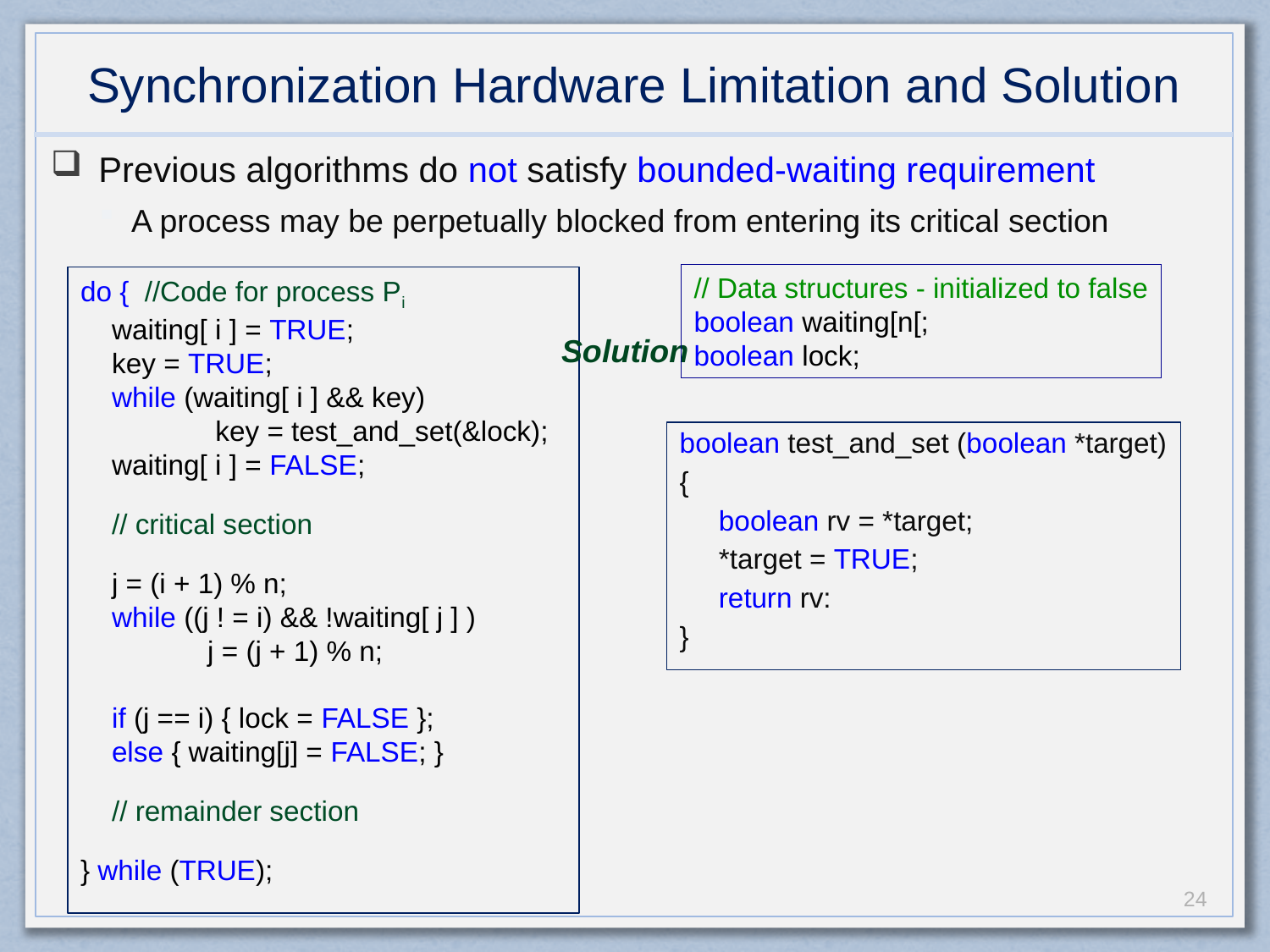

# Synchronization Hardware Limitation and Solution
Previous algorithms do not satisfy bounded-waiting requirement
A process may be perpetually blocked from entering its critical section
// Data structures - initialized to false
boolean waiting[n[;
boolean lock;
do {  //Code for process Pi
    waiting[ i ] = TRUE;
    key = TRUE;
    while (waiting[ i ] && key)
	 key = test_and_set(&lock);
    waiting[ i ] = FALSE;

    // critical section

    j = (i + 1) % n;
    while ((j ! = i) && !waiting[ j ] )
	j = (j + 1) % n;

    if (j == i) { lock = FALSE };
    else { waiting[j] = FALSE; }

    // remainder section

} while (TRUE);
Solution
boolean test_and_set (boolean *target)
{
     boolean rv = *target;
     *target = TRUE;
     return rv:
}
24